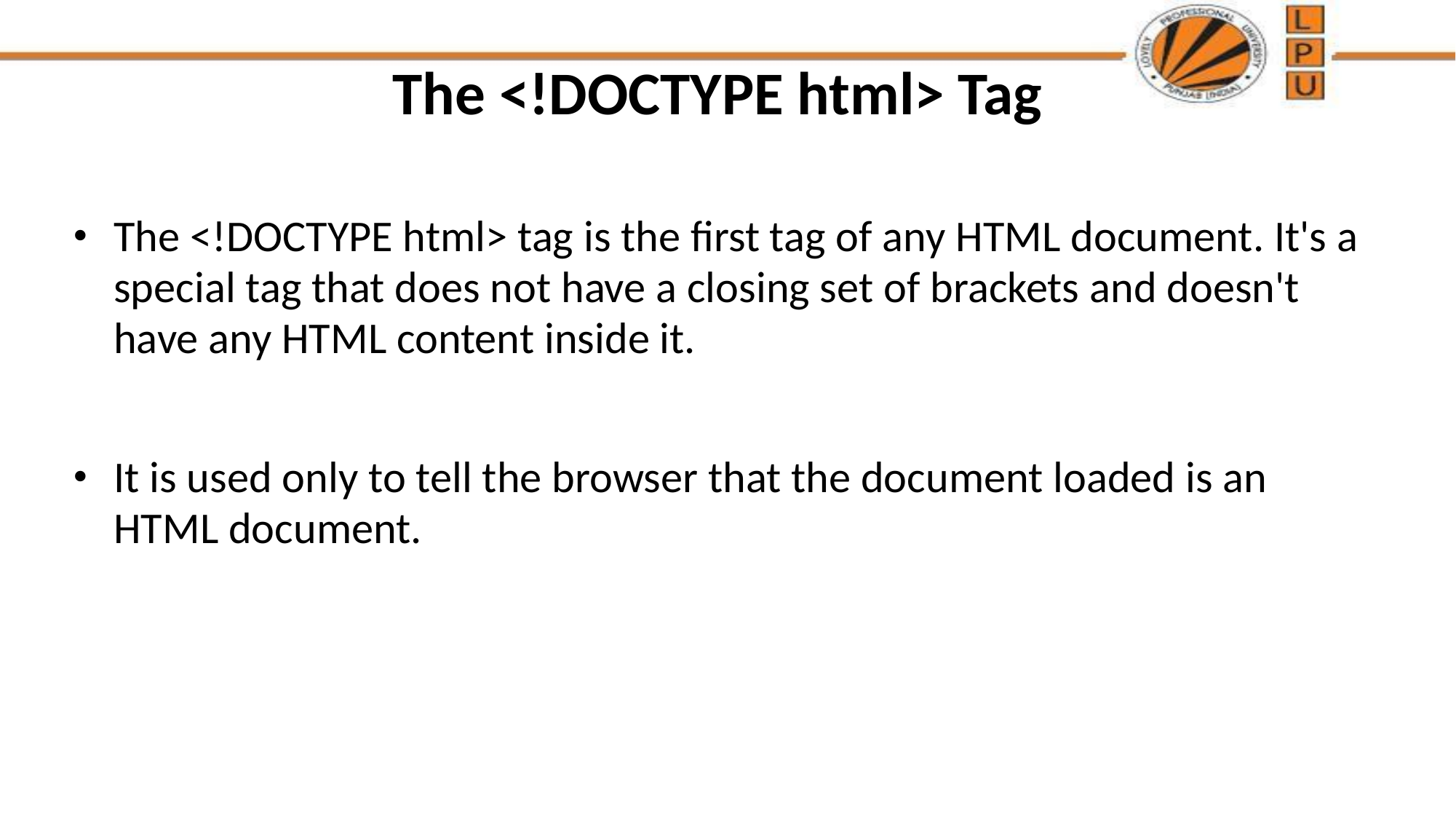

# The <!DOCTYPE html> Tag
The <!DOCTYPE html> tag is the first tag of any HTML document. It's a special tag that does not have a closing set of brackets and doesn't have any HTML content inside it.

It is used only to tell the browser that the document loaded is an HTML document.